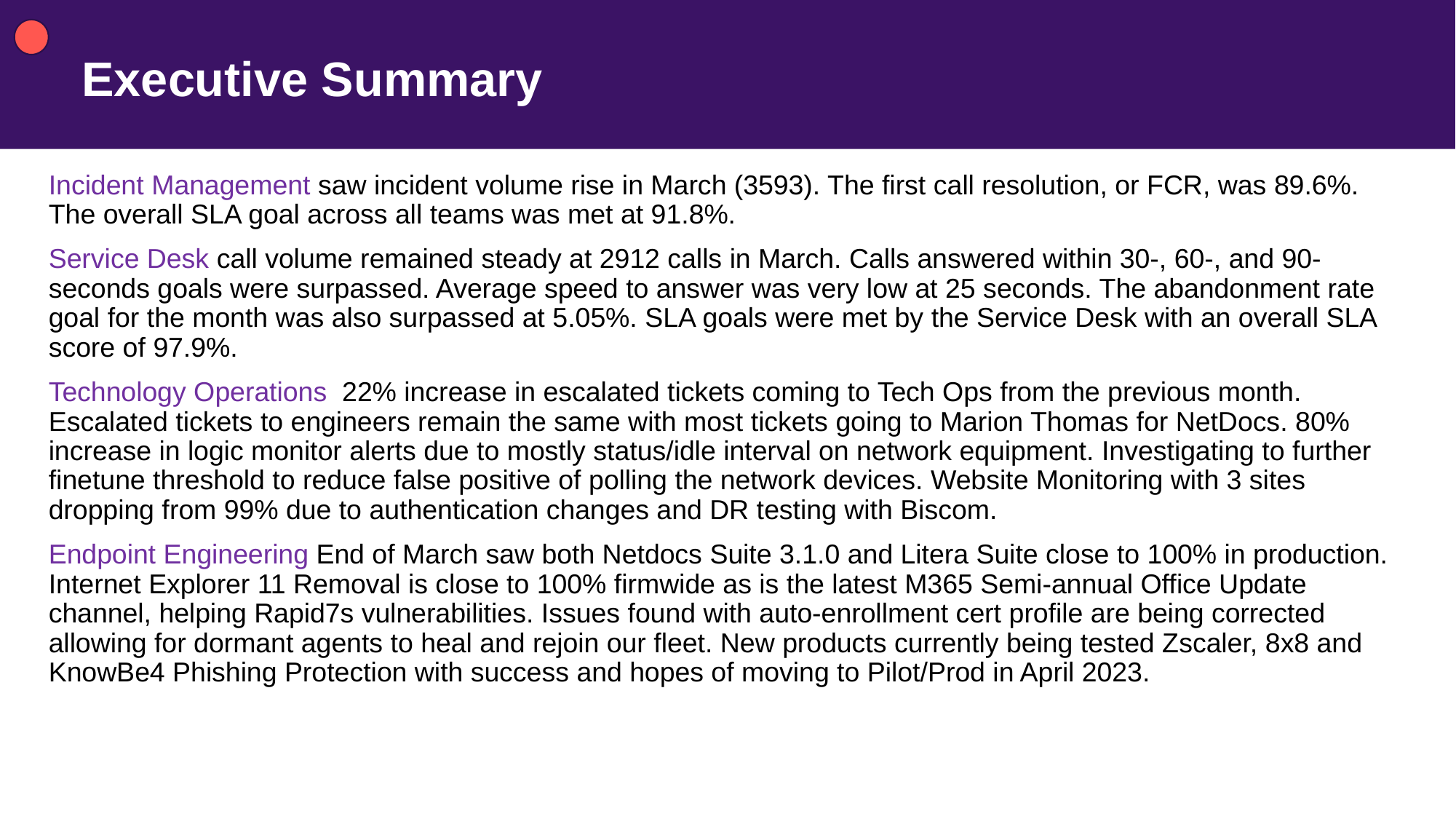

# Executive Summary
Incident Management saw incident volume rise in March (3593). The first call resolution, or FCR, was 89.6%. The overall SLA goal across all teams was met at 91.8%.
Service Desk call volume remained steady at 2912 calls in March. Calls answered within 30-, 60-, and 90- seconds goals were surpassed. Average speed to answer was very low at 25 seconds. The abandonment rate goal for the month was also surpassed at 5.05%. SLA goals were met by the Service Desk with an overall SLA score of 97.9%.
Technology Operations  22% increase in escalated tickets coming to Tech Ops from the previous month. Escalated tickets to engineers remain the same with most tickets going to Marion Thomas for NetDocs. 80% increase in logic monitor alerts due to mostly status/idle interval on network equipment. Investigating to further finetune threshold to reduce false positive of polling the network devices. Website Monitoring with 3 sites dropping from 99% due to authentication changes and DR testing with Biscom.
Endpoint Engineering End of March saw both Netdocs Suite 3.1.0 and Litera Suite close to 100% in production. Internet Explorer 11 Removal is close to 100% firmwide as is the latest M365 Semi-annual Office Update channel, helping Rapid7s vulnerabilities. Issues found with auto-enrollment cert profile are being corrected allowing for dormant agents to heal and rejoin our fleet. New products currently being tested Zscaler, 8x8 and KnowBe4 Phishing Protection with success and hopes of moving to Pilot/Prod in April 2023.